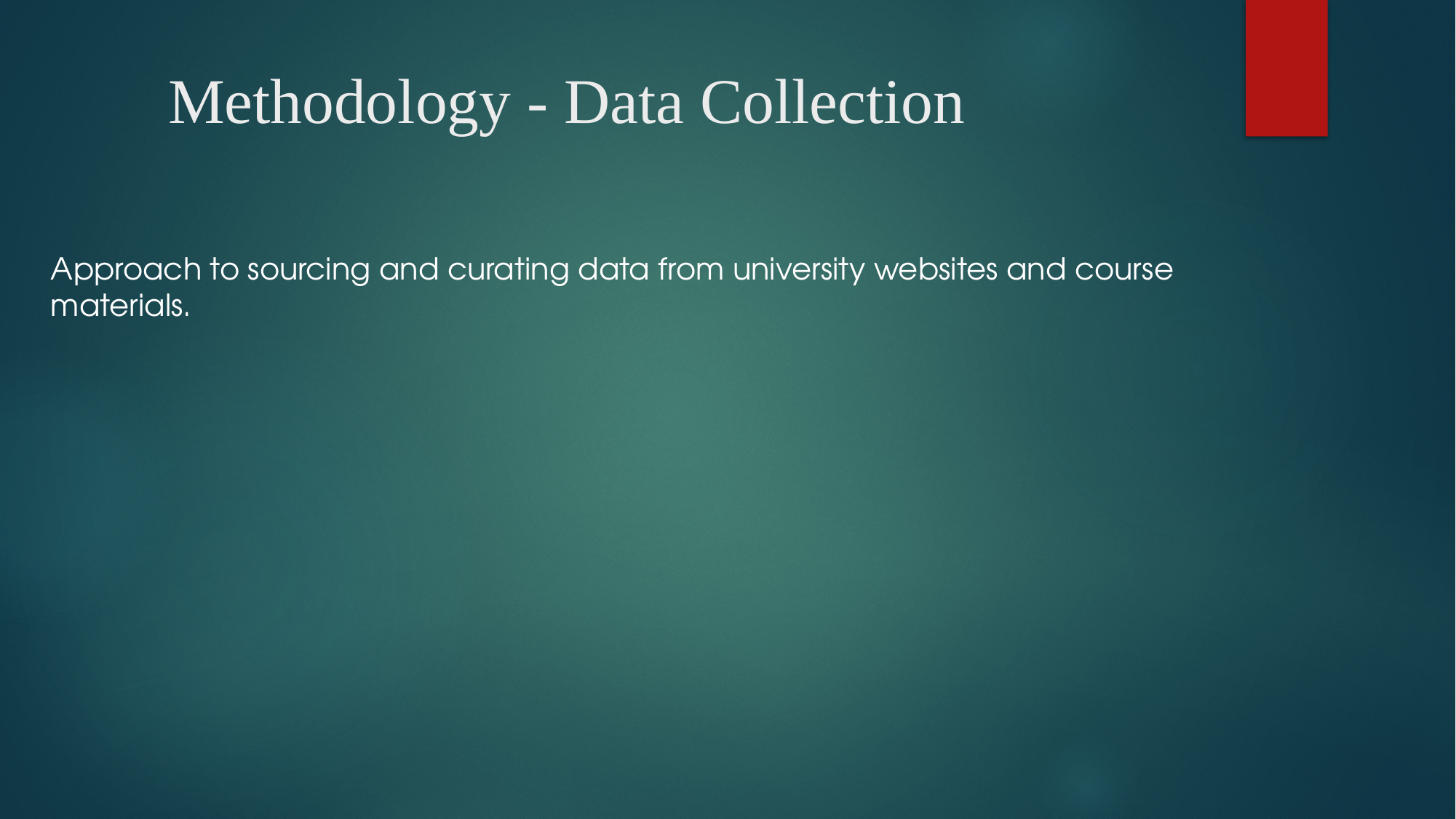

# Methodology - Data Collection
Approach to sourcing and curating data from university websites and course materials.